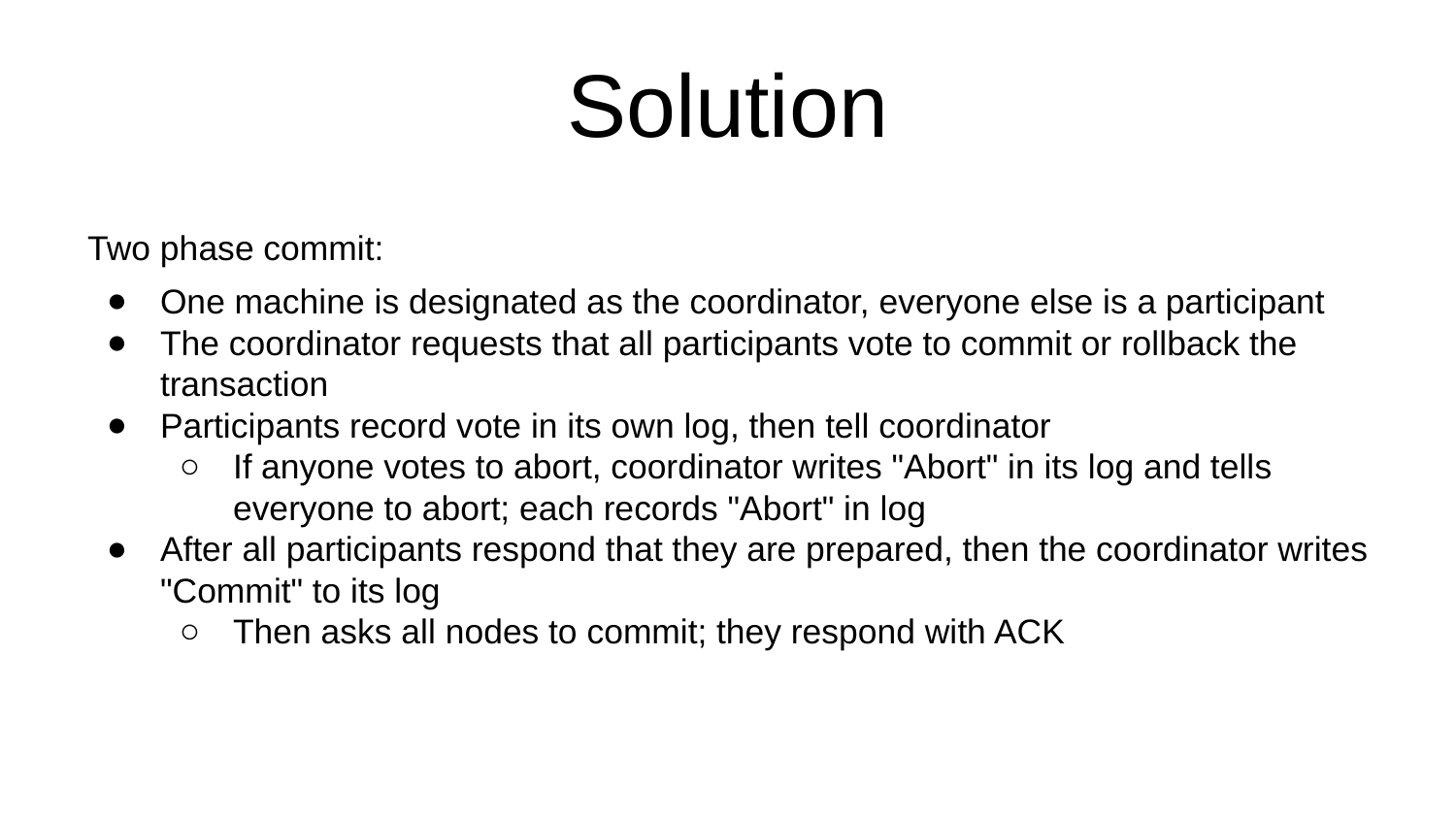

# Solution
Two phase commit:
One machine is designated as the coordinator, everyone else is a participant
The coordinator requests that all participants vote to commit or rollback the transaction
Participants record vote in its own log, then tell coordinator
If anyone votes to abort, coordinator writes "Abort" in its log and tells everyone to abort; each records "Abort" in log
After all participants respond that they are prepared, then the coordinator writes "Commit" to its log
Then asks all nodes to commit; they respond with ACK